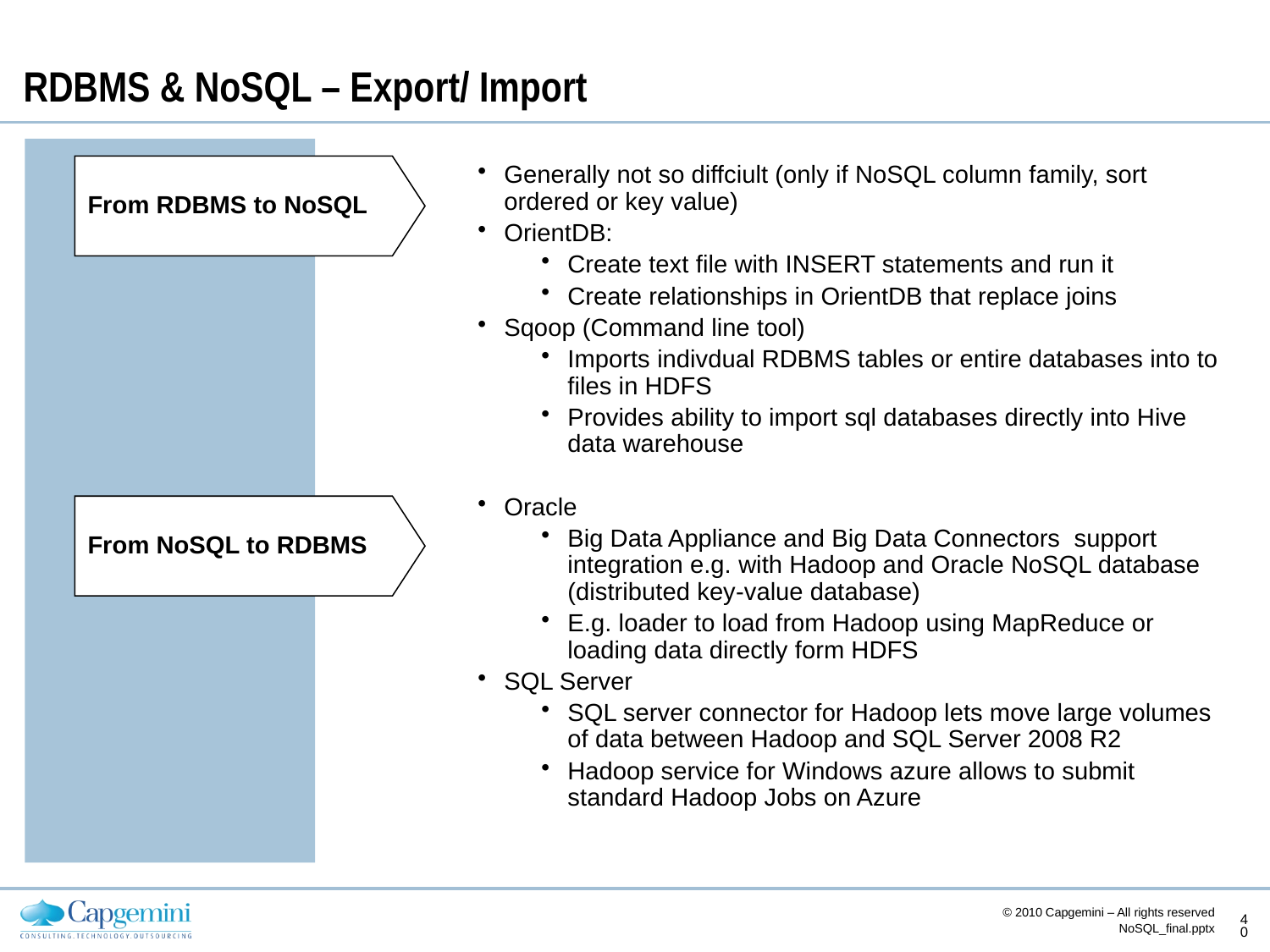

# RDBMS & NoSQL – Export/ Import

From RDBMS to NoSQL
Generally not so diffciult (only if NoSQL column family, sort ordered or key value)
OrientDB:
Create text file with INSERT statements and run it
Create relationships in OrientDB that replace joins
Sqoop (Command line tool)
Imports indivdual RDBMS tables or entire databases into to files in HDFS
Provides ability to import sql databases directly into Hive data warehouse

Oracle
Big Data Appliance and Big Data Connectors  support integration e.g. with Hadoop and Oracle NoSQL database (distributed key-value database)
E.g. loader to load from Hadoop using MapReduce or loading data directly form HDFS
SQL Server
SQL server connector for Hadoop lets move large volumes of data between Hadoop and SQL Server 2008 R2
Hadoop service for Windows azure allows to submit standard Hadoop Jobs on Azure
From NoSQL to RDBMS
© 2010 Capgemini – All rights reserved
40
NoSQL_final.pptx